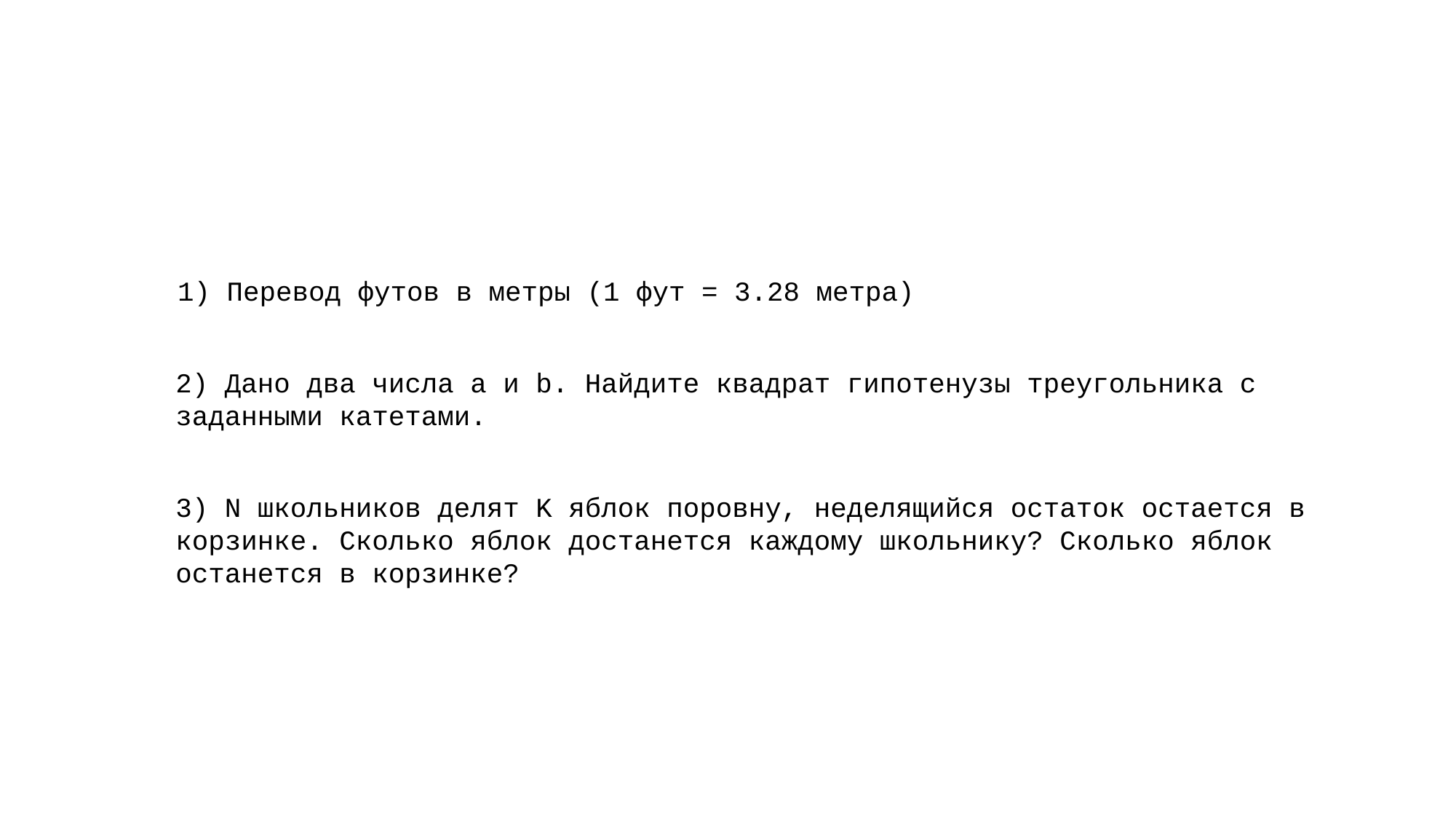

1) Перевод футов в метры (1 фут = 3.28 метра)
2) Дано два числа a и b. Найдите квадрат гипотенузы треугольника с заданными катетами.
3) N школьников делят K яблок поровну, неделящийся остаток остается в корзинке. Сколько яблок достанется каждому школьнику? Сколько яблок останется в корзинке?